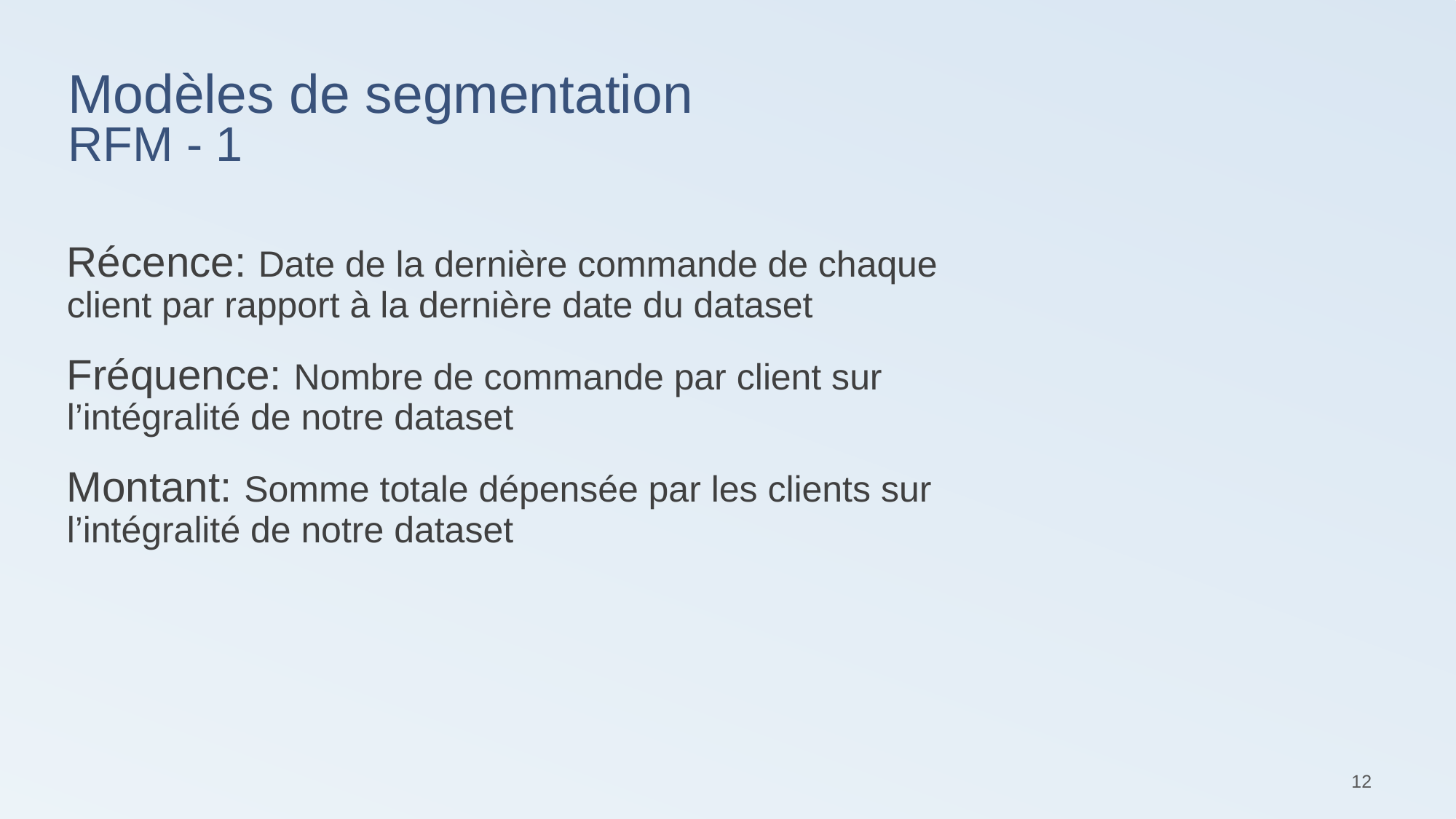

# Modèles de segmentation RFM - 1
Récence: Date de la dernière commande de chaque client par rapport à la dernière date du dataset
Fréquence: Nombre de commande par client sur l’intégralité de notre dataset
Montant: Somme totale dépensée par les clients sur l’intégralité de notre dataset

12